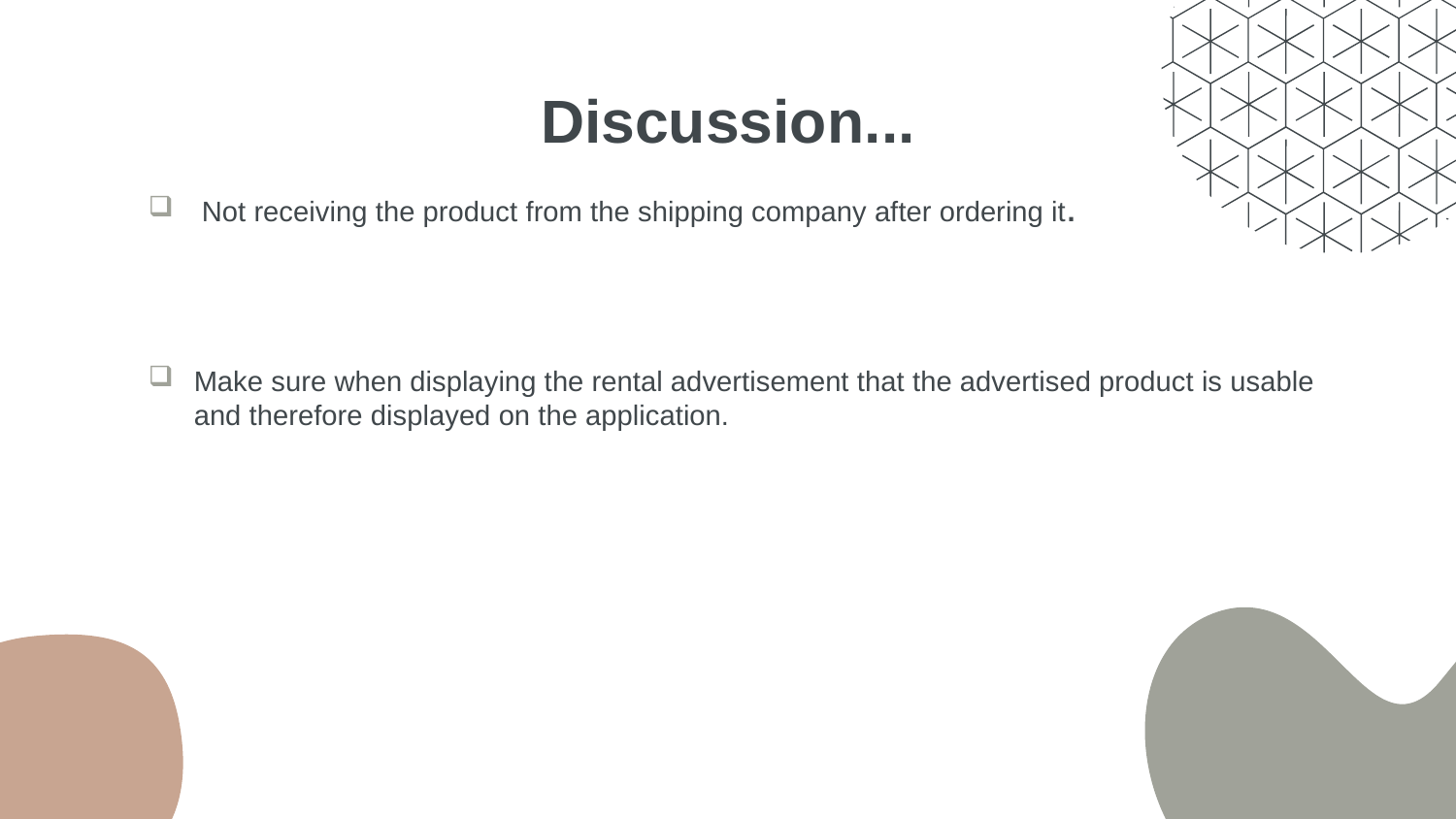

# Discussion...
 Not receiving the product from the shipping company after ordering it.

Make sure when displaying the rental advertisement that the advertised product is usable and therefore displayed on the application.